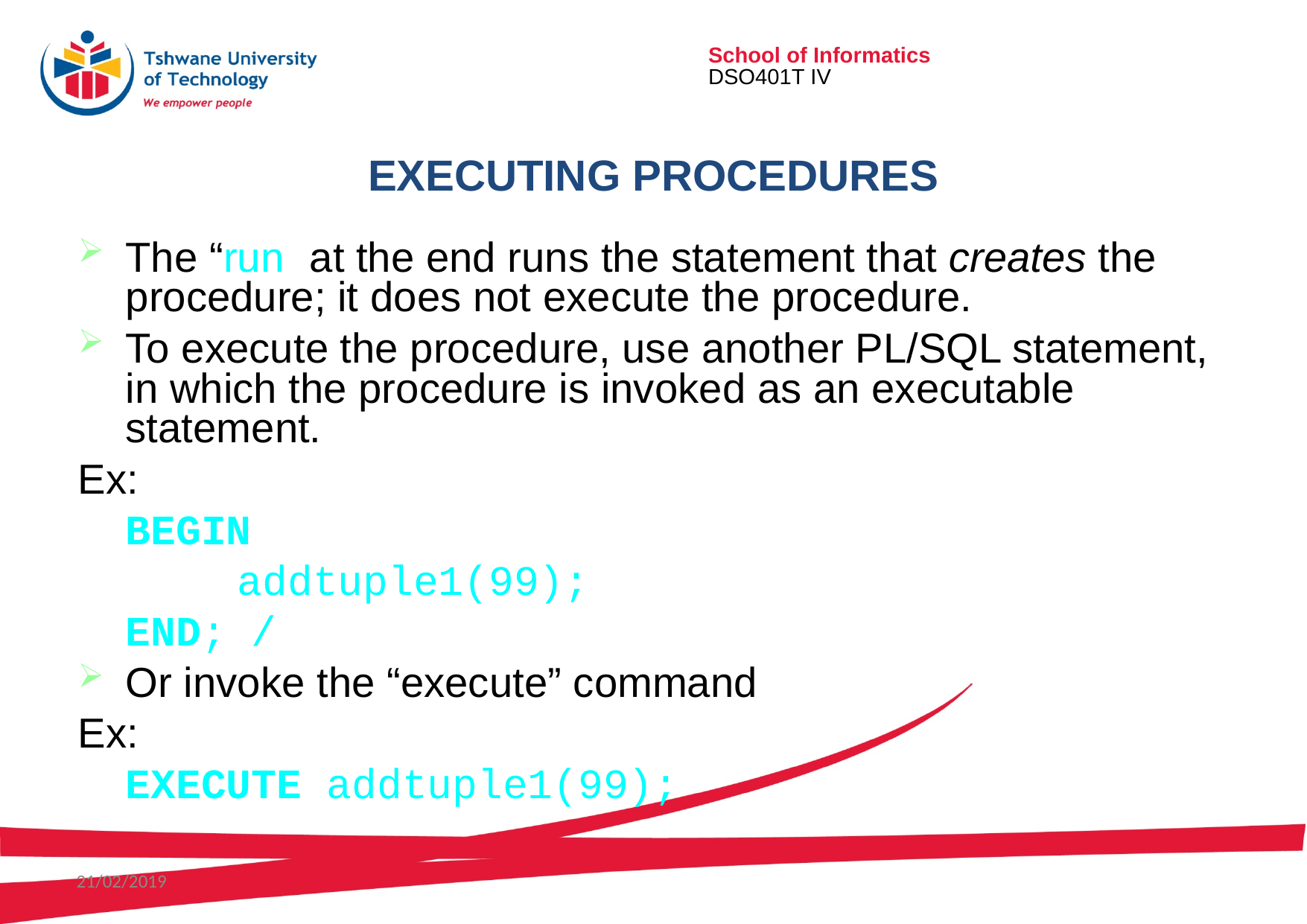

# Executing procedures
The “run” at the end runs the statement that creates the procedure; it does not execute the procedure.
To execute the procedure, use another PL/SQL statement, in which the procedure is invoked as an executable statement.
Ex:
	BEGIN
		addtuple1(99);
	END; /
Or invoke the “execute” command
Ex:
	EXECUTE addtuple1(99);

21/02/2019